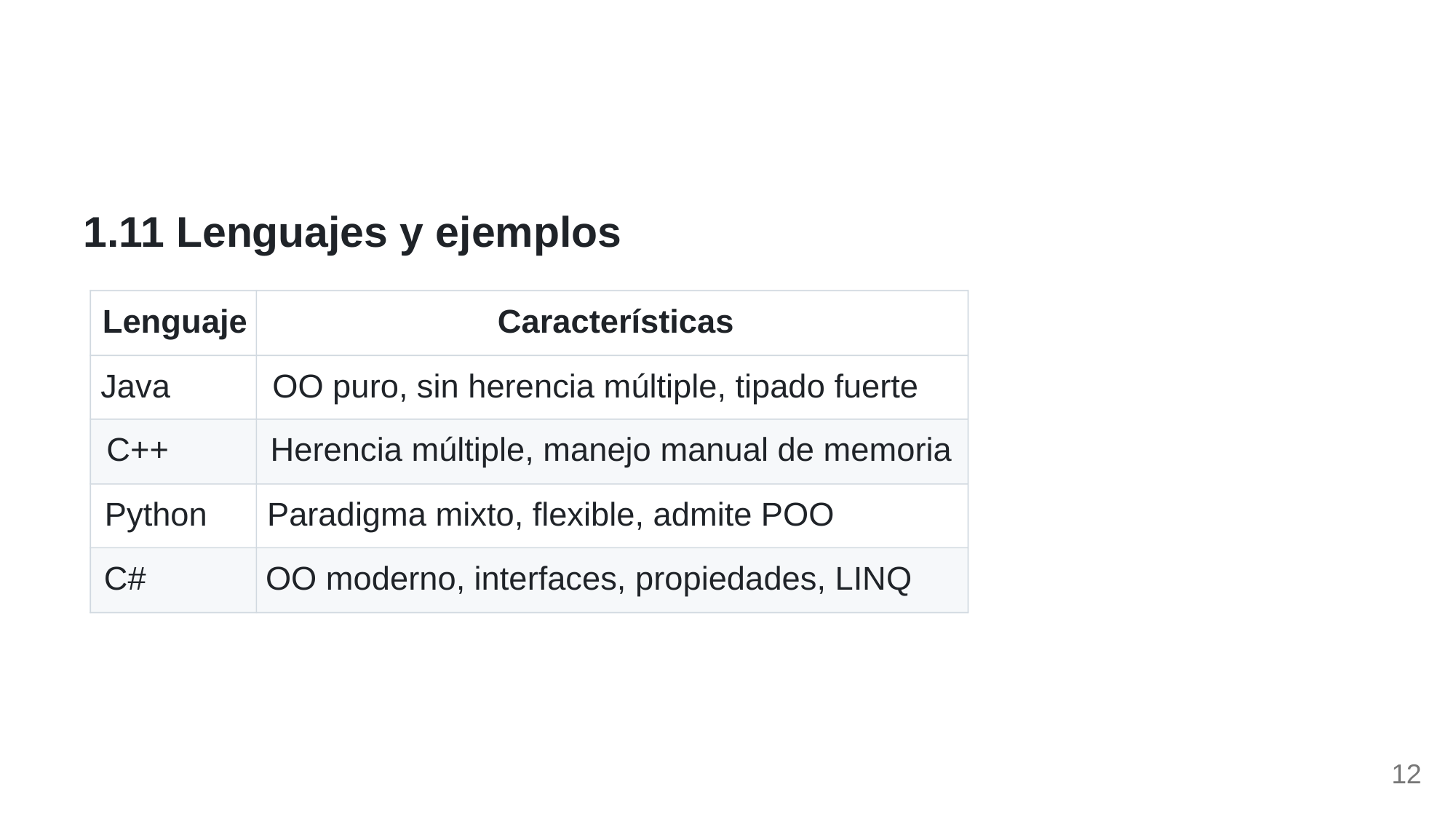

1.11 Lenguajes y ejemplos

Lenguaje
Características

Java
OO puro, sin herencia múltiple, tipado fuerte

C++
Herencia múltiple, manejo manual de memoria

Python
Paradigma mixto, flexible, admite POO

C#
OO moderno, interfaces, propiedades, LINQ

12